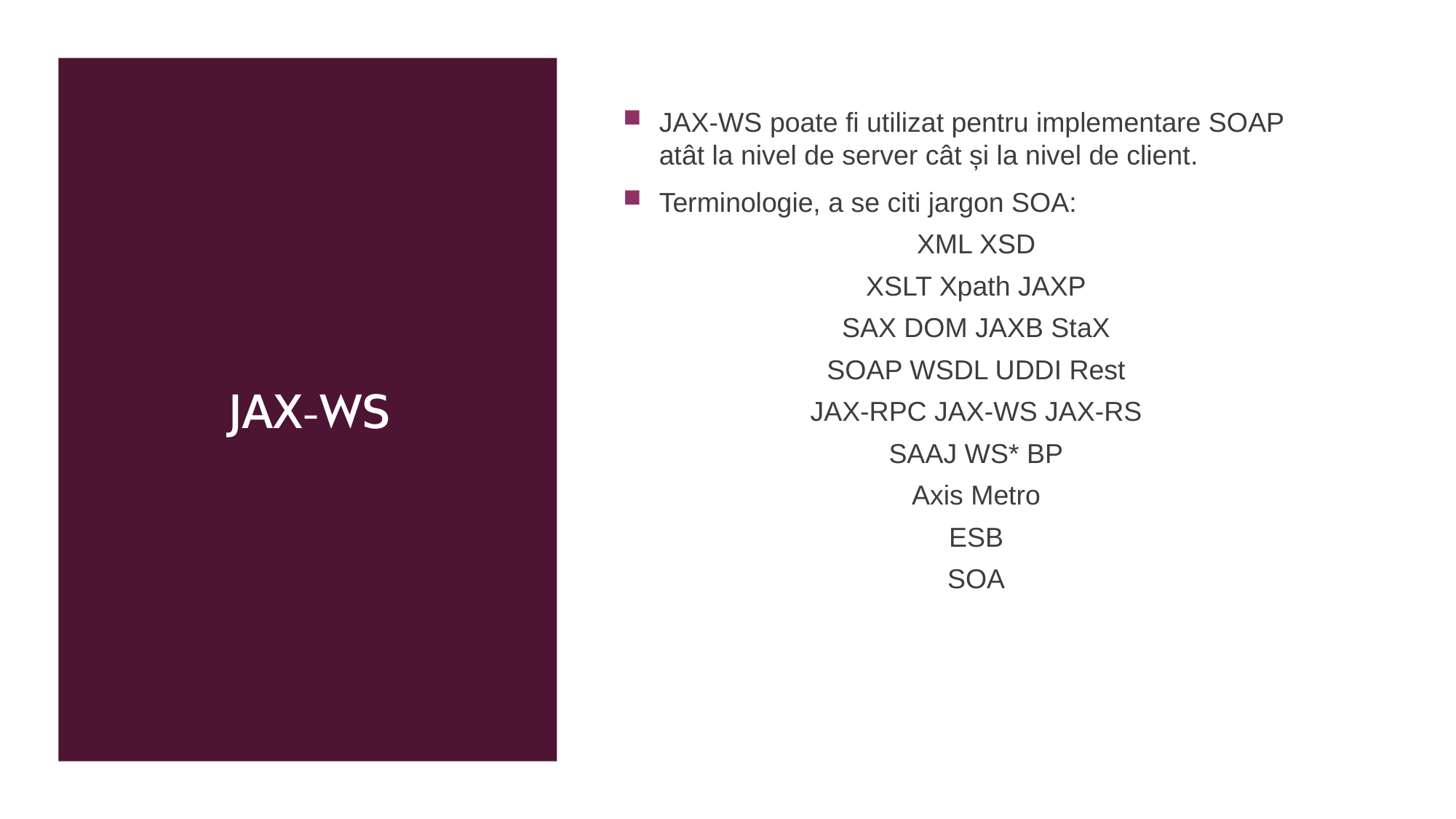

JAX-WS poate fi utilizat pentru implementare SOAP atât la nivel de server cât și la nivel de client.
Terminologie, a se citi jargon SOA:
XML XSD
XSLT Xpath JAXP
SAX DOM JAXB StaX
SOAP WSDL UDDI Rest
JAX-RPC JAX-WS JAX-RS
SAAJ WS* BP
Axis Metro
ESB
SOA

# JAX-WS